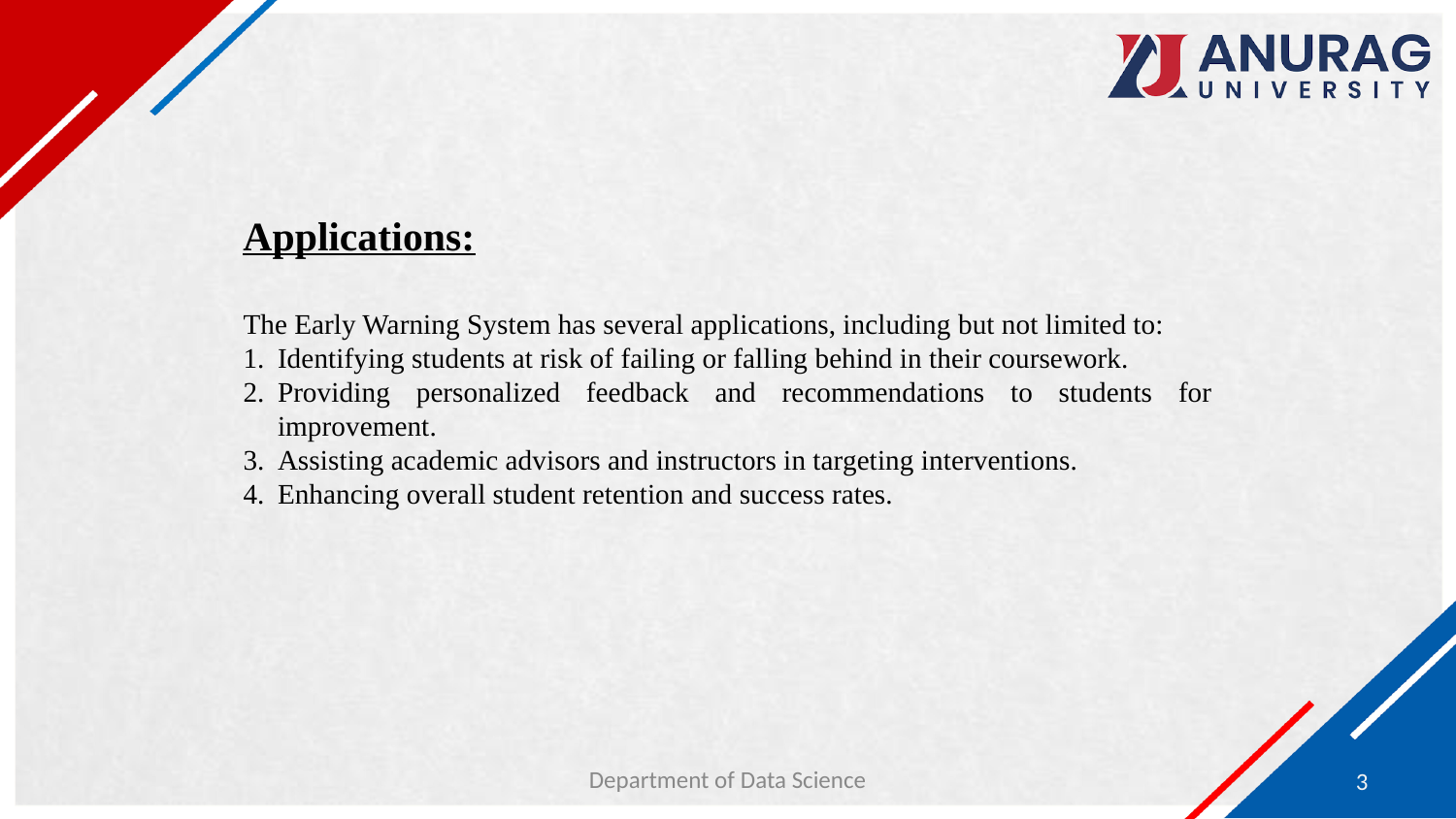

Applications:
The Early Warning System has several applications, including but not limited to:
Identifying students at risk of failing or falling behind in their coursework.
Providing personalized feedback and recommendations to students for improvement.
Assisting academic advisors and instructors in targeting interventions.
Enhancing overall student retention and success rates.
Department of Data Science
3